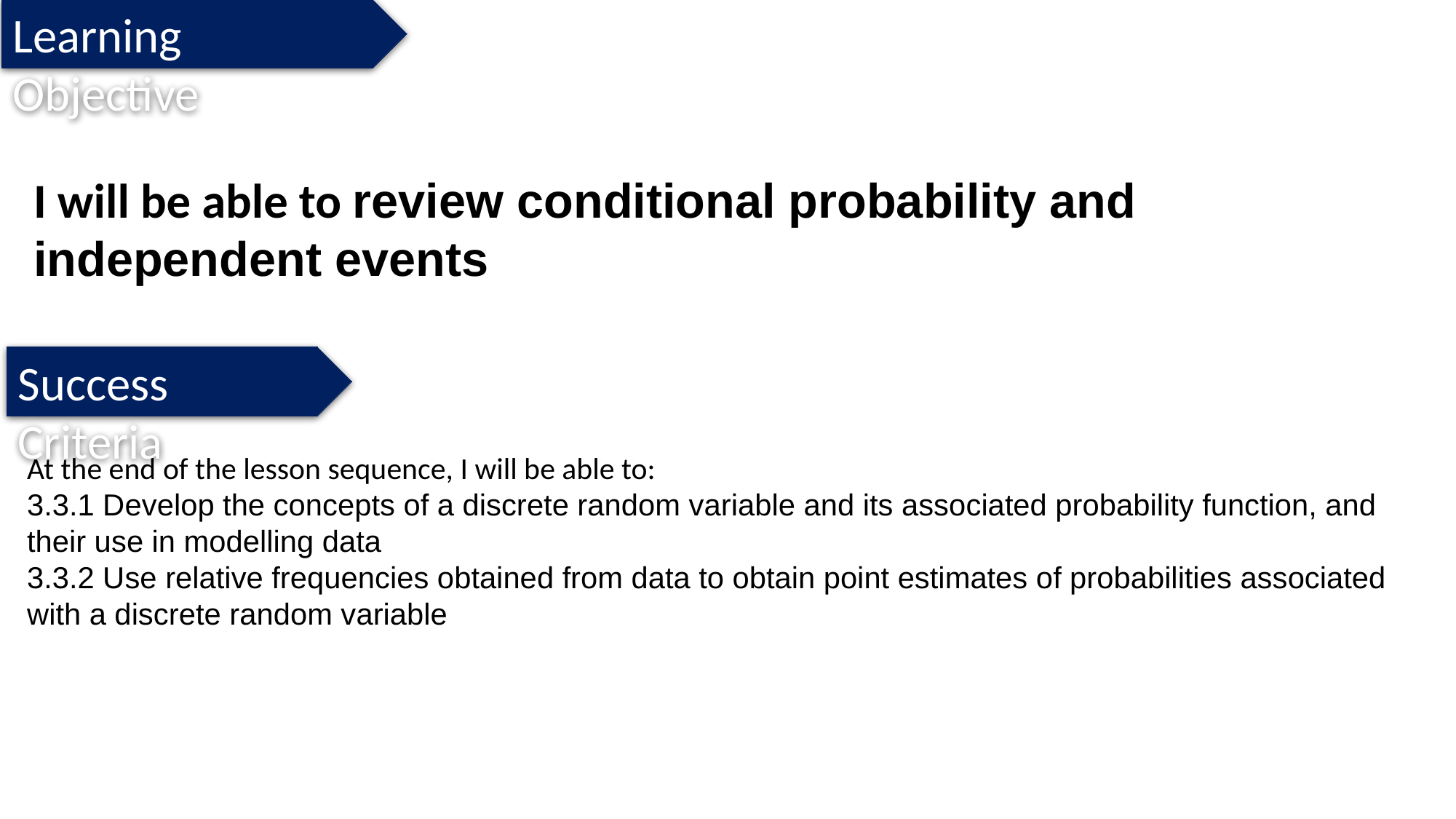

Learning Objective
I will be able to review conditional probability and independent events
Success Criteria
At the end of the lesson sequence, I will be able to:
3.3.1 Develop the concepts of a discrete random variable and its associated probability function, and their use in modelling data
3.3.2 Use relative frequencies obtained from data to obtain point estimates of probabilities associated with a discrete random variable